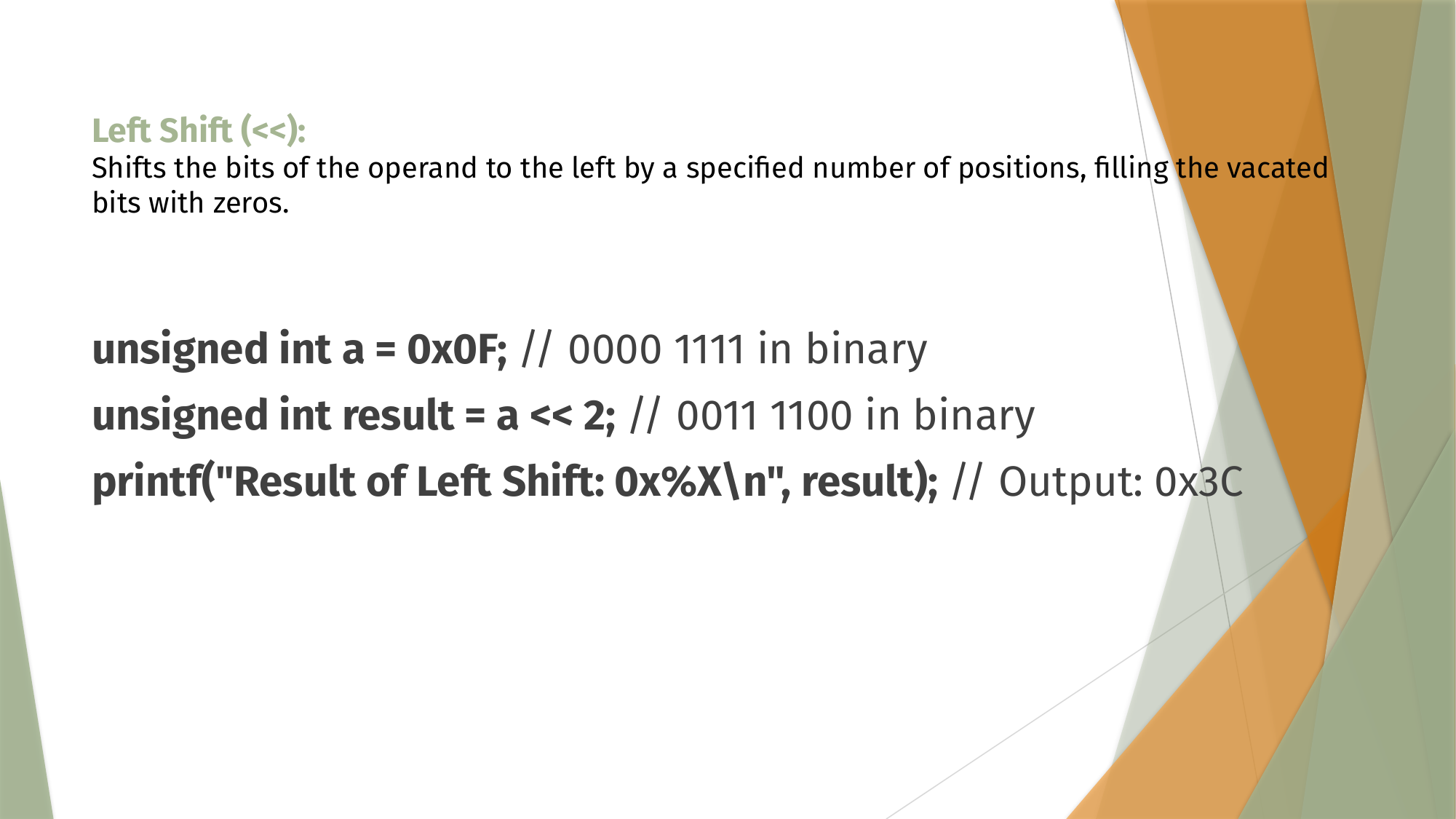

# Left Shift (<<): Shifts the bits of the operand to the left by a specified number of positions, filling the vacated bits with zeros.
unsigned int a = 0x0F; // 0000 1111 in binary
unsigned int result = a << 2; // 0011 1100 in binary
printf("Result of Left Shift: 0x%X\n", result); // Output: 0x3C